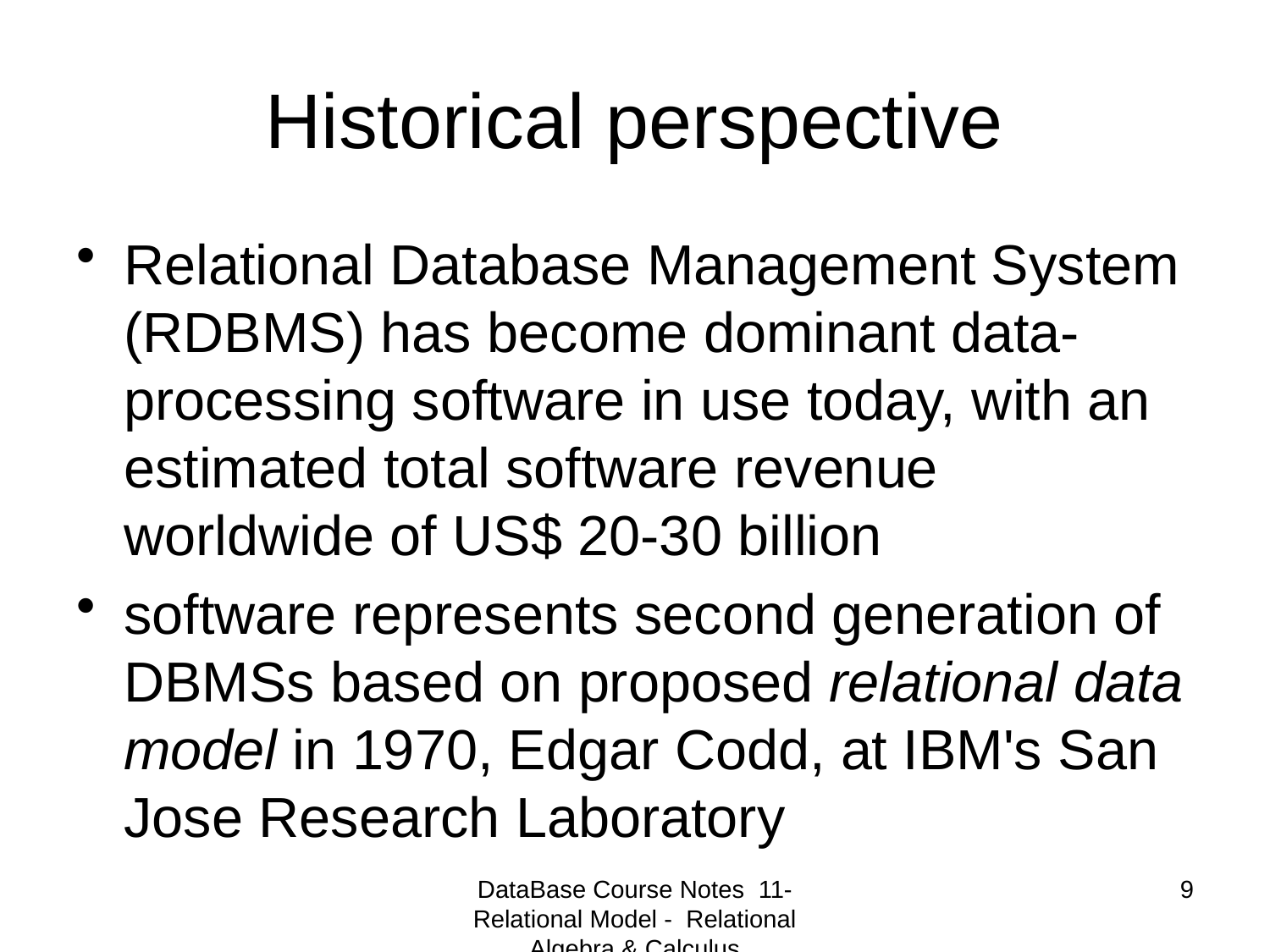

# Historical perspective
Relational Database Management System (RDBMS) has become dominant data-processing software in use today, with an estimated total software revenue worldwide of US$ 20-30 billion
software represents second generation of DBMSs based on proposed relational data model in 1970, Edgar Codd, at IBM's San Jose Research Laboratory
DataBase Course Notes  11- Relational Model -  Relational Algebra & Calculus
9